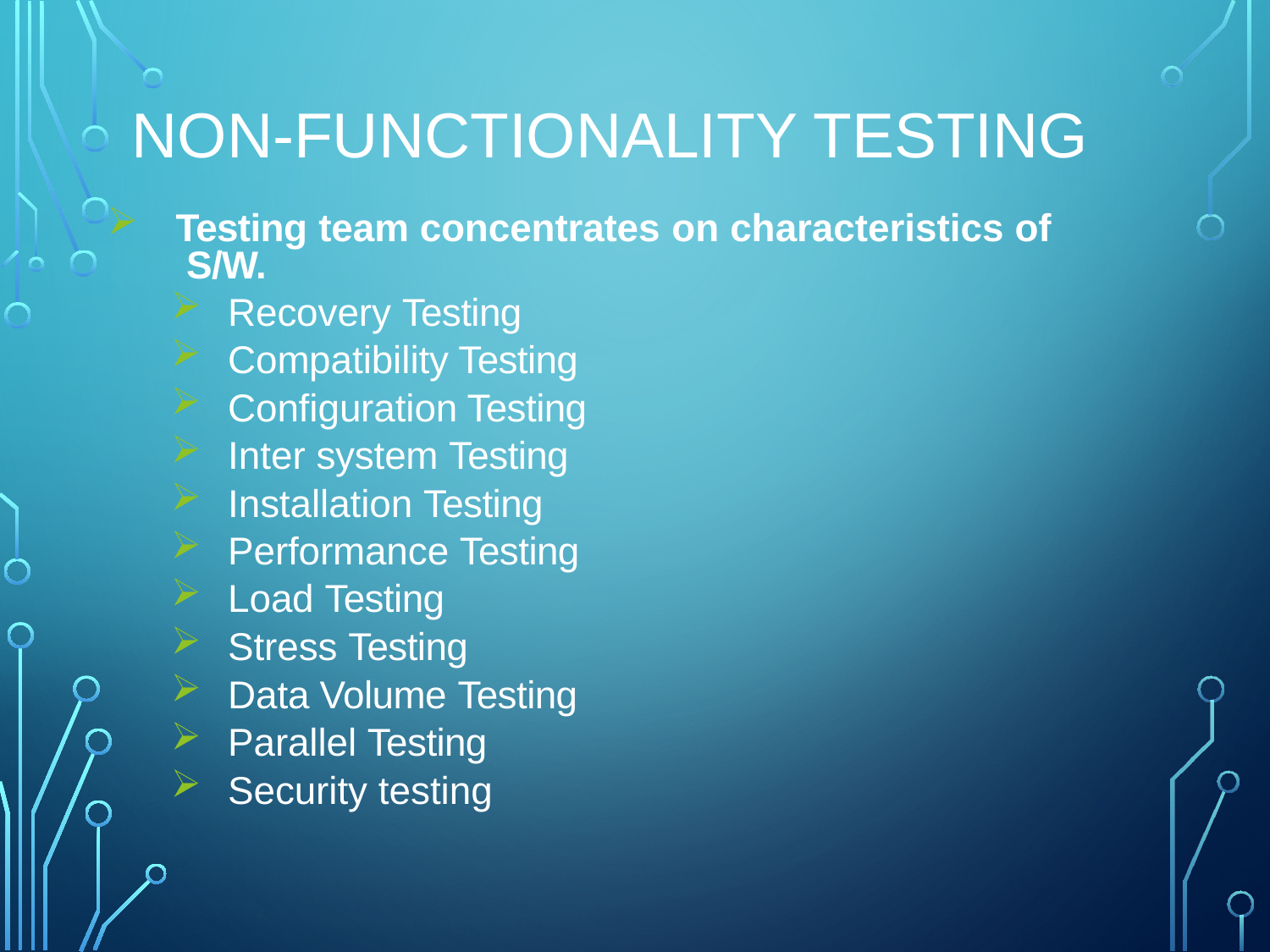

# Non-functionality testing
Testing team concentrates on characteristics of  S/W.
Recovery Testing
Compatibility Testing
Configuration Testing
Inter system Testing
Installation Testing
Performance Testing
Load Testing
Stress Testing
Data Volume Testing
Parallel Testing
Security testing